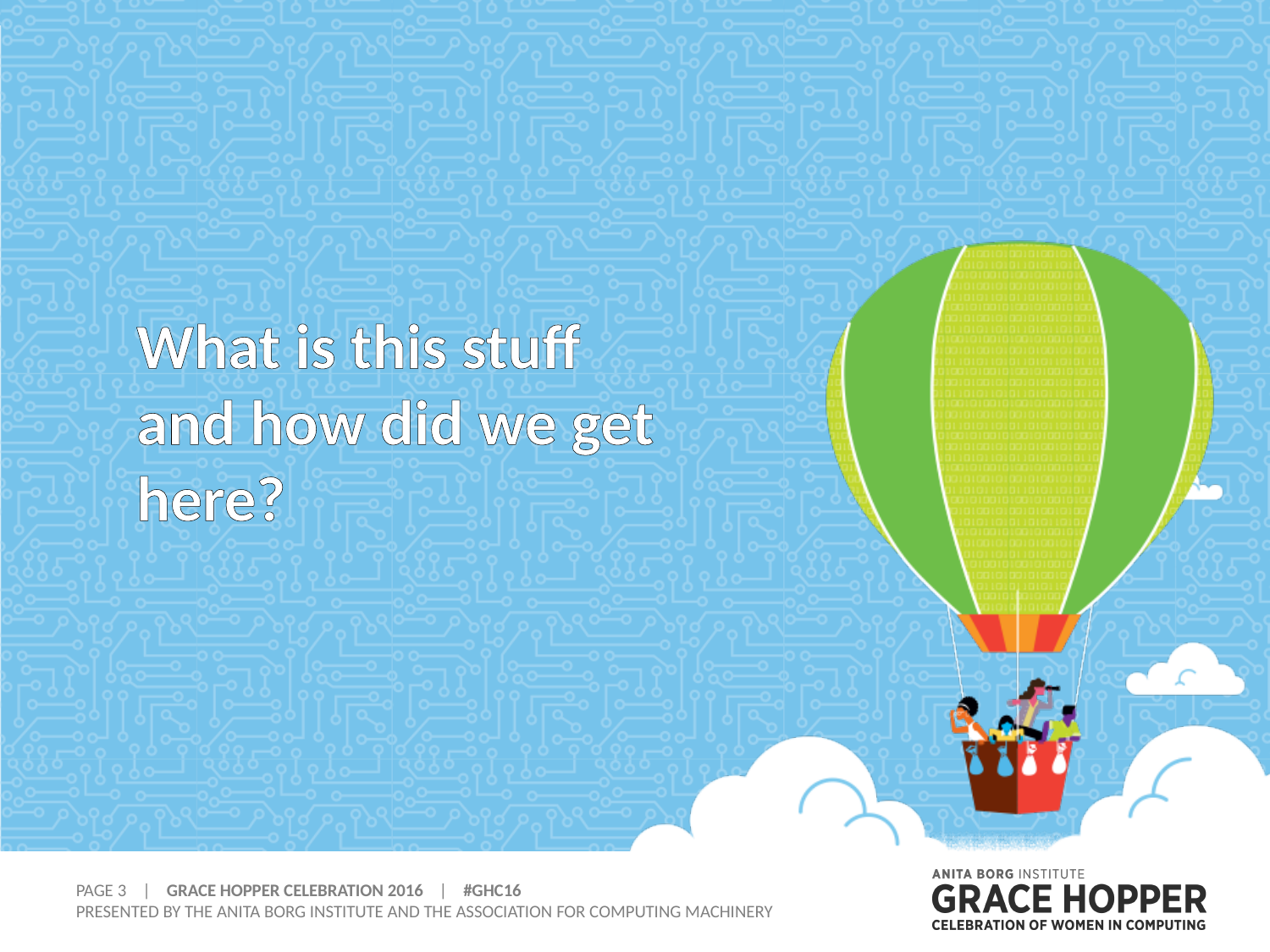

# What is this stuff and how did we get here?